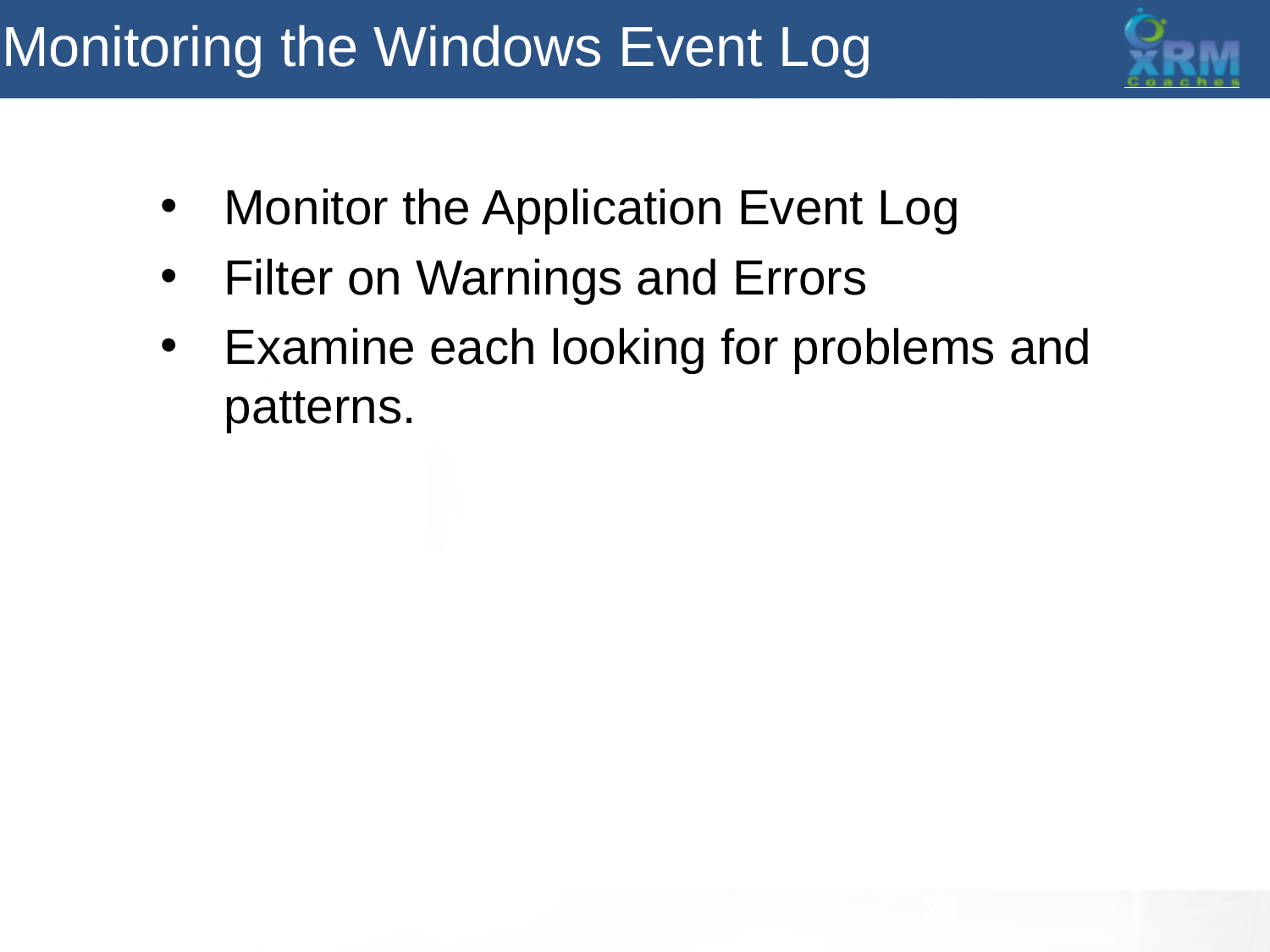

Monitoring the Windows Event Log

Monitor the Application Event Log
Filter on Warnings and Errors
Examine each looking for problems and patterns.

28